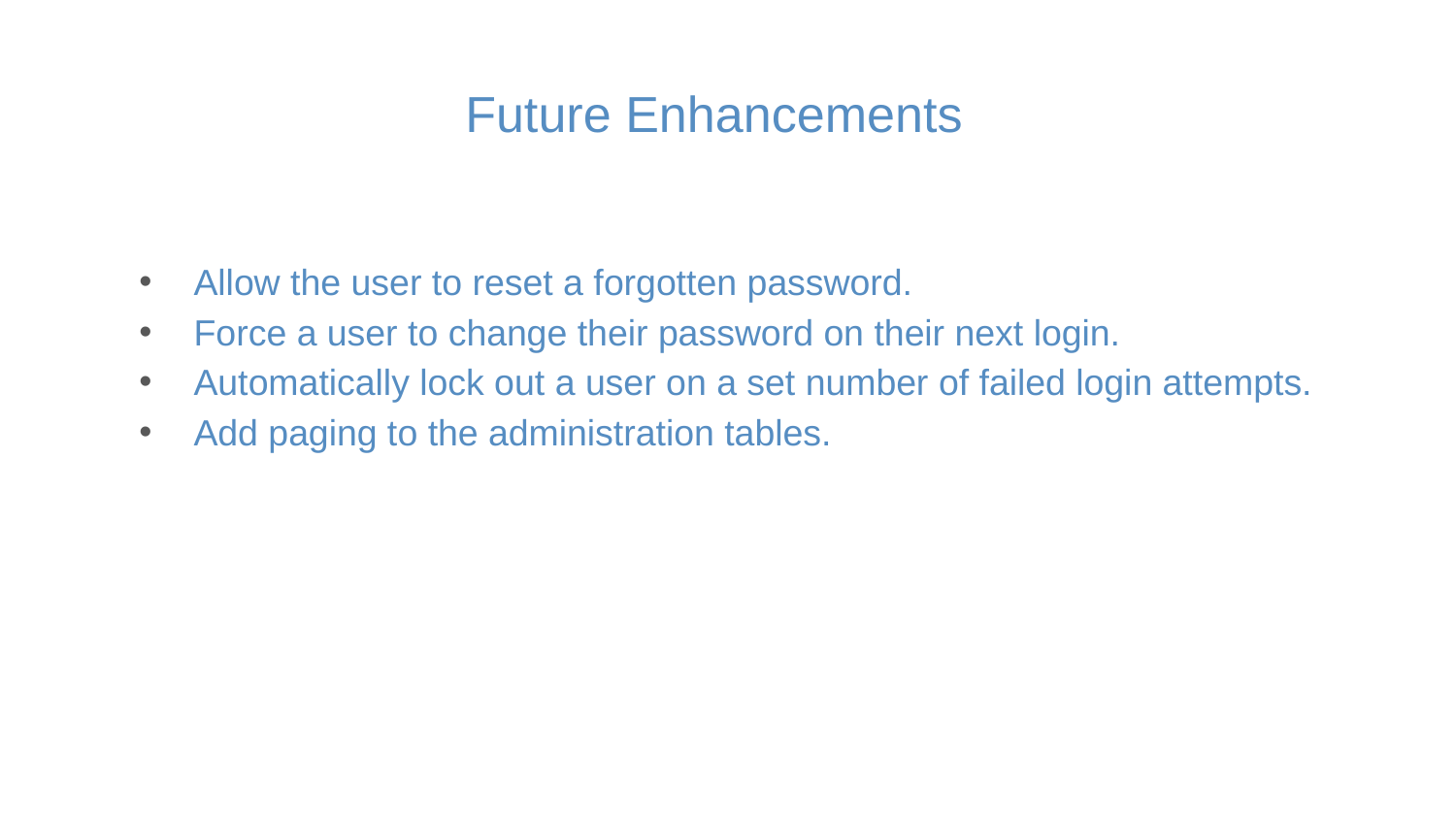

Future Enhancements
Allow the user to reset a forgotten password.
Force a user to change their password on their next login.
Automatically lock out a user on a set number of failed login attempts.
Add paging to the administration tables.